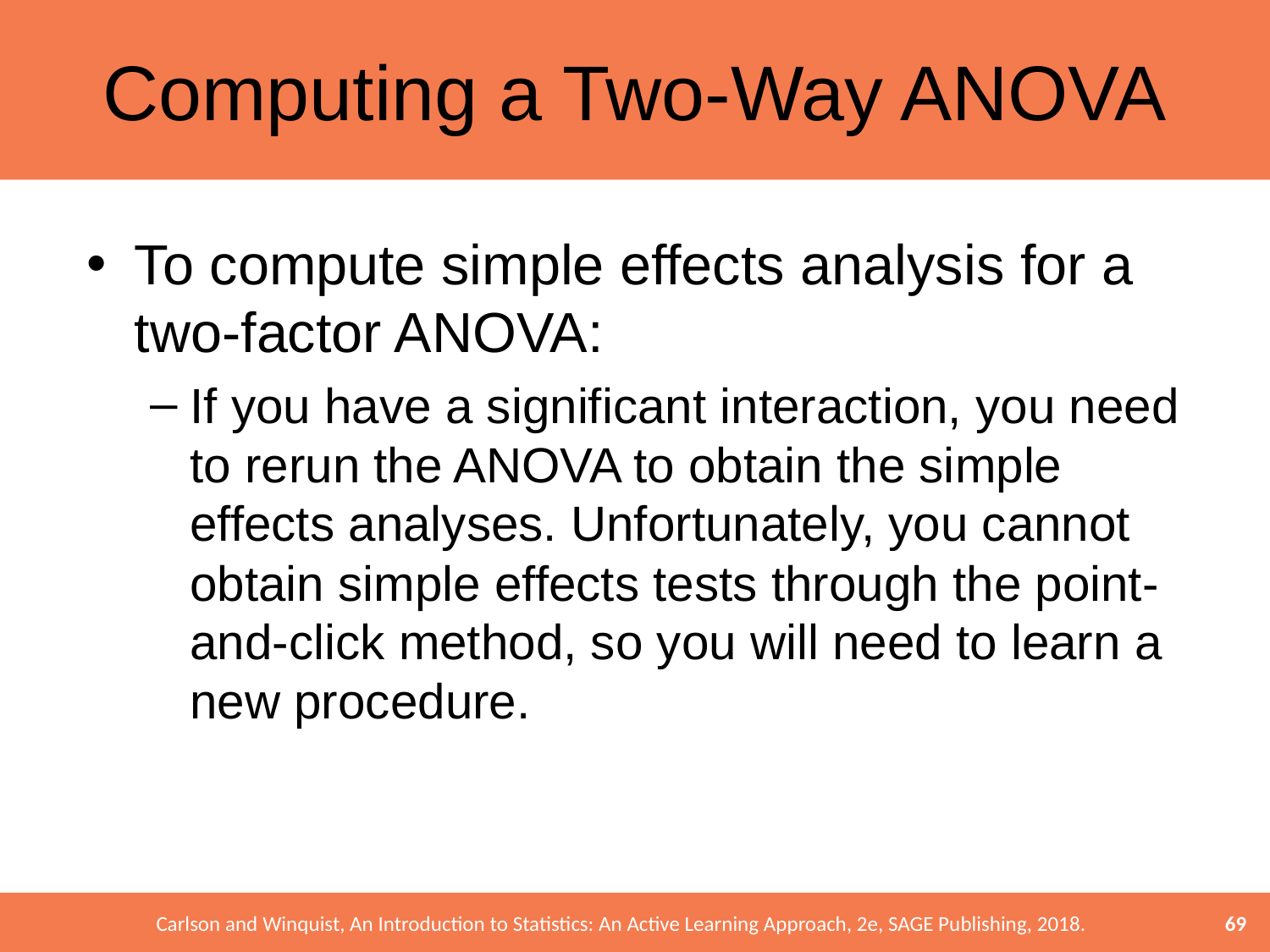

# Computing a Two-Way ANOVA
To compute simple effects analysis for a two-factor ANOVA:
If you have a significant interaction, you need to rerun the ANOVA to obtain the simple effects analyses. Unfortunately, you cannot obtain simple effects tests through the point-and-click method, so you will need to learn a new procedure.
69
Carlson and Winquist, An Introduction to Statistics: An Active Learning Approach, 2e, SAGE Publishing, 2018.